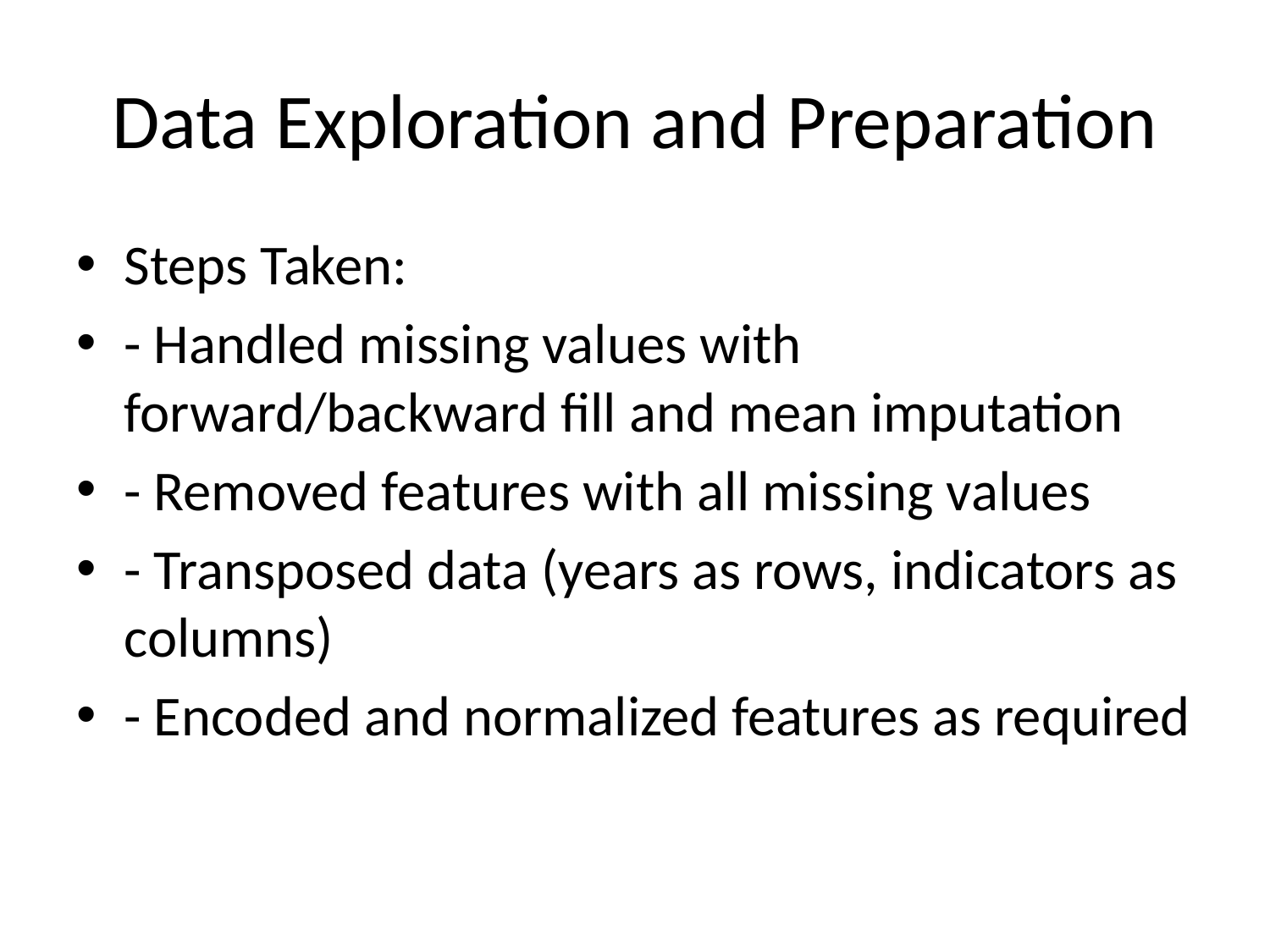

# Data Exploration and Preparation
Steps Taken:
- Handled missing values with forward/backward fill and mean imputation
- Removed features with all missing values
- Transposed data (years as rows, indicators as columns)
- Encoded and normalized features as required